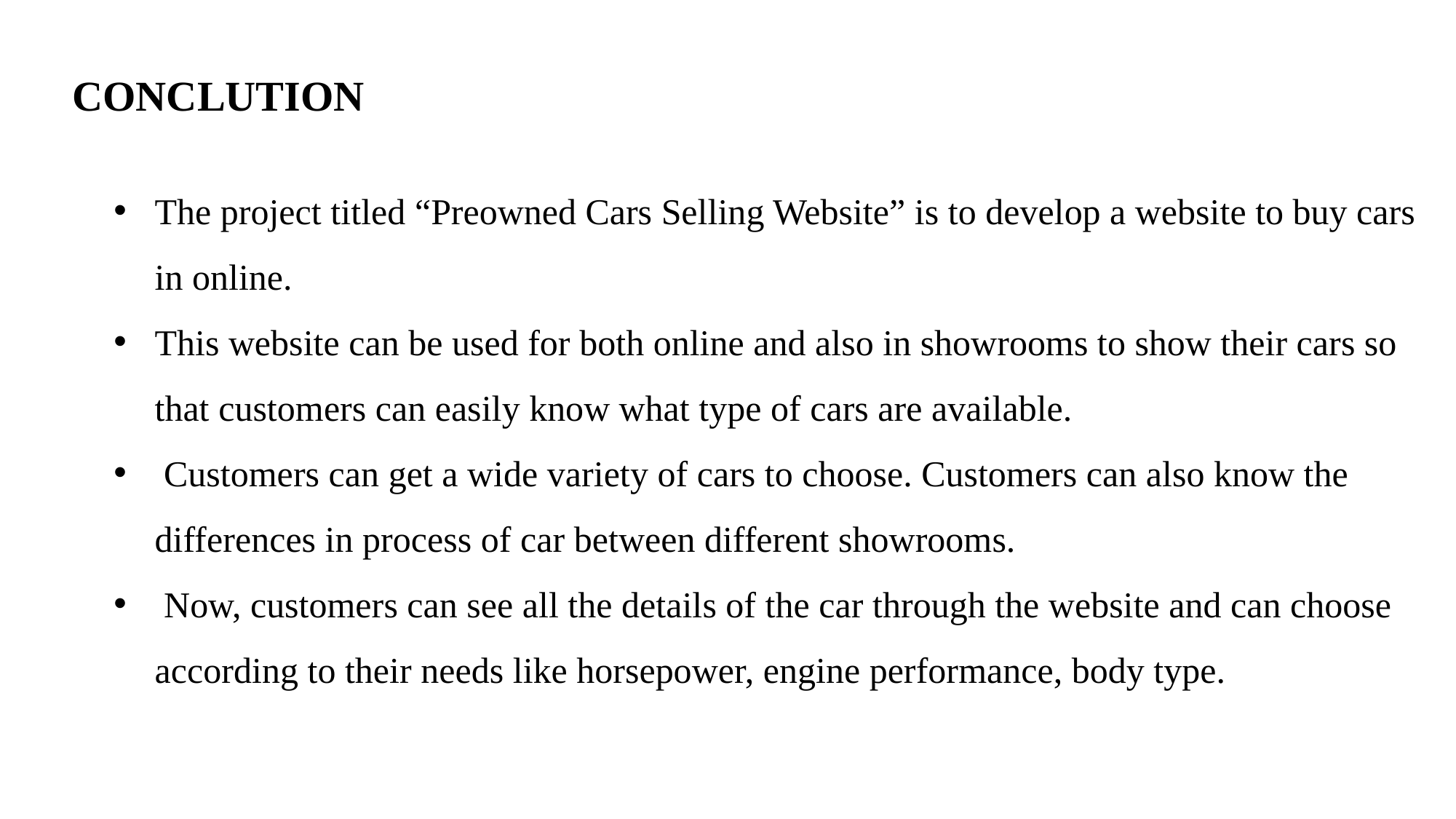

CONCLUTION
The project titled “Preowned Cars Selling Website” is to develop a website to buy cars in online.
This website can be used for both online and also in showrooms to show their cars so that customers can easily know what type of cars are available.
 Customers can get a wide variety of cars to choose. Customers can also know the differences in process of car between different showrooms.
 Now, customers can see all the details of the car through the website and can choose according to their needs like horsepower, engine performance, body type.